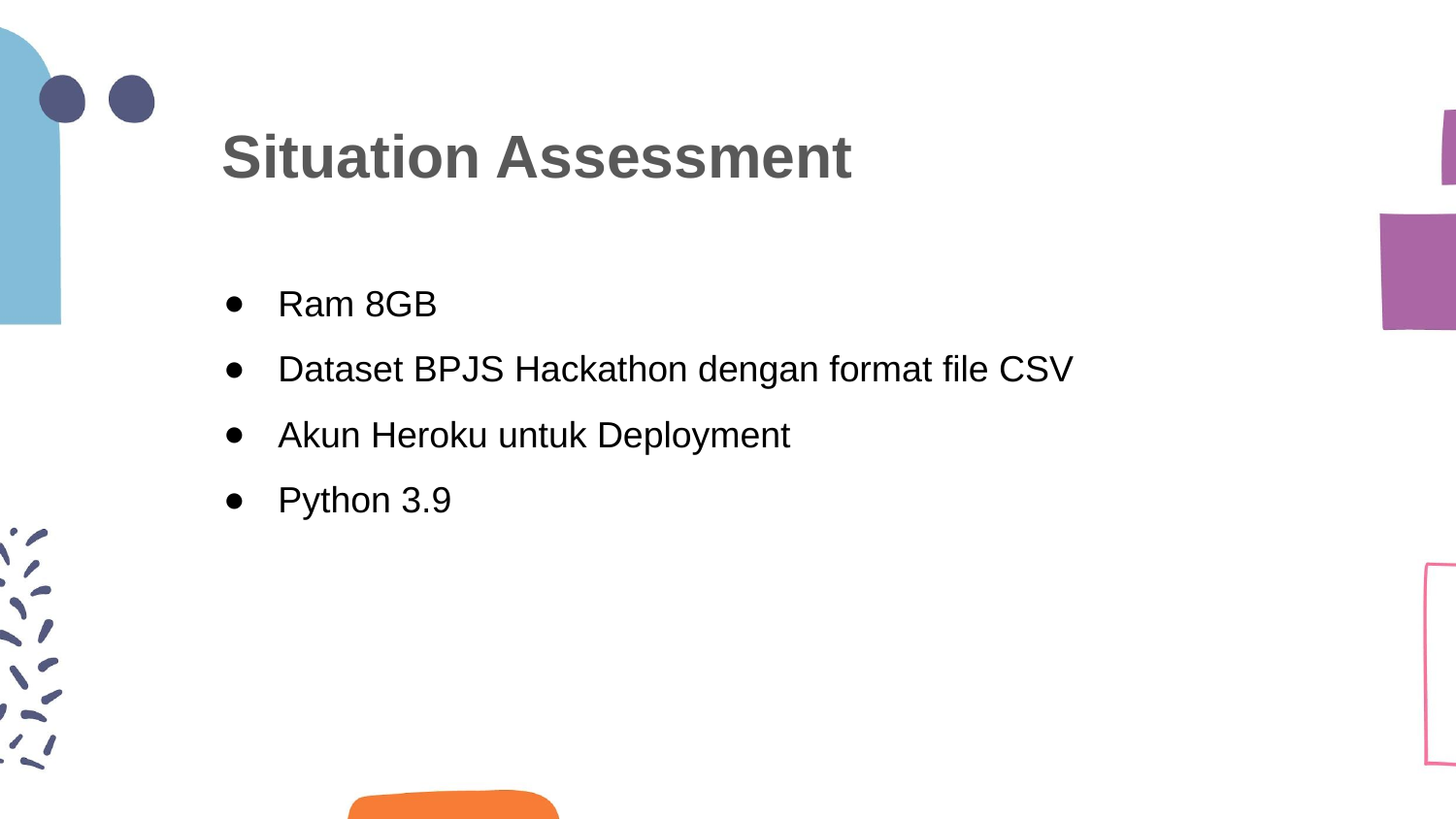

Situation Assessment
Ram 8GB
Dataset BPJS Hackathon dengan format file CSV
Akun Heroku untuk Deployment
Python 3.9